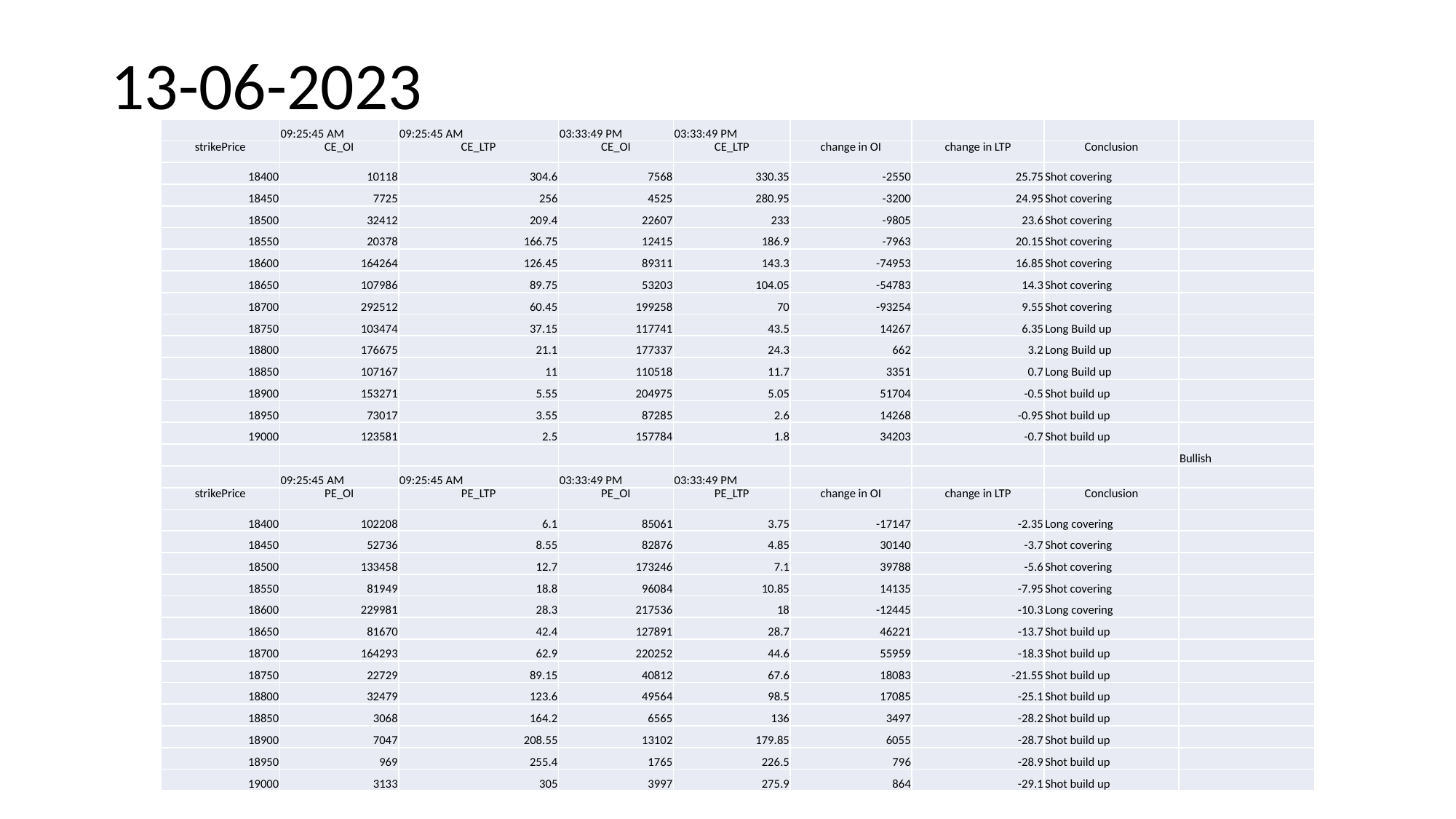

# 13-06-2023
|  | 09:25:45 AM | 09:25:45 AM | 03:33:49 PM | 03:33:49 PM |  |  |  |  |
| --- | --- | --- | --- | --- | --- | --- | --- | --- |
| strikePrice | CE\_OI | CE\_LTP | CE\_OI | CE\_LTP | change in OI | change in LTP | Conclusion |  |
| 18400 | 10118 | 304.6 | 7568 | 330.35 | -2550 | 25.75 | Shot covering |  |
| 18450 | 7725 | 256 | 4525 | 280.95 | -3200 | 24.95 | Shot covering |  |
| 18500 | 32412 | 209.4 | 22607 | 233 | -9805 | 23.6 | Shot covering |  |
| 18550 | 20378 | 166.75 | 12415 | 186.9 | -7963 | 20.15 | Shot covering |  |
| 18600 | 164264 | 126.45 | 89311 | 143.3 | -74953 | 16.85 | Shot covering |  |
| 18650 | 107986 | 89.75 | 53203 | 104.05 | -54783 | 14.3 | Shot covering |  |
| 18700 | 292512 | 60.45 | 199258 | 70 | -93254 | 9.55 | Shot covering |  |
| 18750 | 103474 | 37.15 | 117741 | 43.5 | 14267 | 6.35 | Long Build up |  |
| 18800 | 176675 | 21.1 | 177337 | 24.3 | 662 | 3.2 | Long Build up |  |
| 18850 | 107167 | 11 | 110518 | 11.7 | 3351 | 0.7 | Long Build up |  |
| 18900 | 153271 | 5.55 | 204975 | 5.05 | 51704 | -0.5 | Shot build up |  |
| 18950 | 73017 | 3.55 | 87285 | 2.6 | 14268 | -0.95 | Shot build up |  |
| 19000 | 123581 | 2.5 | 157784 | 1.8 | 34203 | -0.7 | Shot build up |  |
|  |  |  |  |  |  |  |  | Bullish |
|  | 09:25:45 AM | 09:25:45 AM | 03:33:49 PM | 03:33:49 PM |  |  |  |  |
| strikePrice | PE\_OI | PE\_LTP | PE\_OI | PE\_LTP | change in OI | change in LTP | Conclusion |  |
| 18400 | 102208 | 6.1 | 85061 | 3.75 | -17147 | -2.35 | Long covering |  |
| 18450 | 52736 | 8.55 | 82876 | 4.85 | 30140 | -3.7 | Shot covering |  |
| 18500 | 133458 | 12.7 | 173246 | 7.1 | 39788 | -5.6 | Shot covering |  |
| 18550 | 81949 | 18.8 | 96084 | 10.85 | 14135 | -7.95 | Shot covering |  |
| 18600 | 229981 | 28.3 | 217536 | 18 | -12445 | -10.3 | Long covering |  |
| 18650 | 81670 | 42.4 | 127891 | 28.7 | 46221 | -13.7 | Shot build up |  |
| 18700 | 164293 | 62.9 | 220252 | 44.6 | 55959 | -18.3 | Shot build up |  |
| 18750 | 22729 | 89.15 | 40812 | 67.6 | 18083 | -21.55 | Shot build up |  |
| 18800 | 32479 | 123.6 | 49564 | 98.5 | 17085 | -25.1 | Shot build up |  |
| 18850 | 3068 | 164.2 | 6565 | 136 | 3497 | -28.2 | Shot build up |  |
| 18900 | 7047 | 208.55 | 13102 | 179.85 | 6055 | -28.7 | Shot build up |  |
| 18950 | 969 | 255.4 | 1765 | 226.5 | 796 | -28.9 | Shot build up |  |
| 19000 | 3133 | 305 | 3997 | 275.9 | 864 | -29.1 | Shot build up |  |